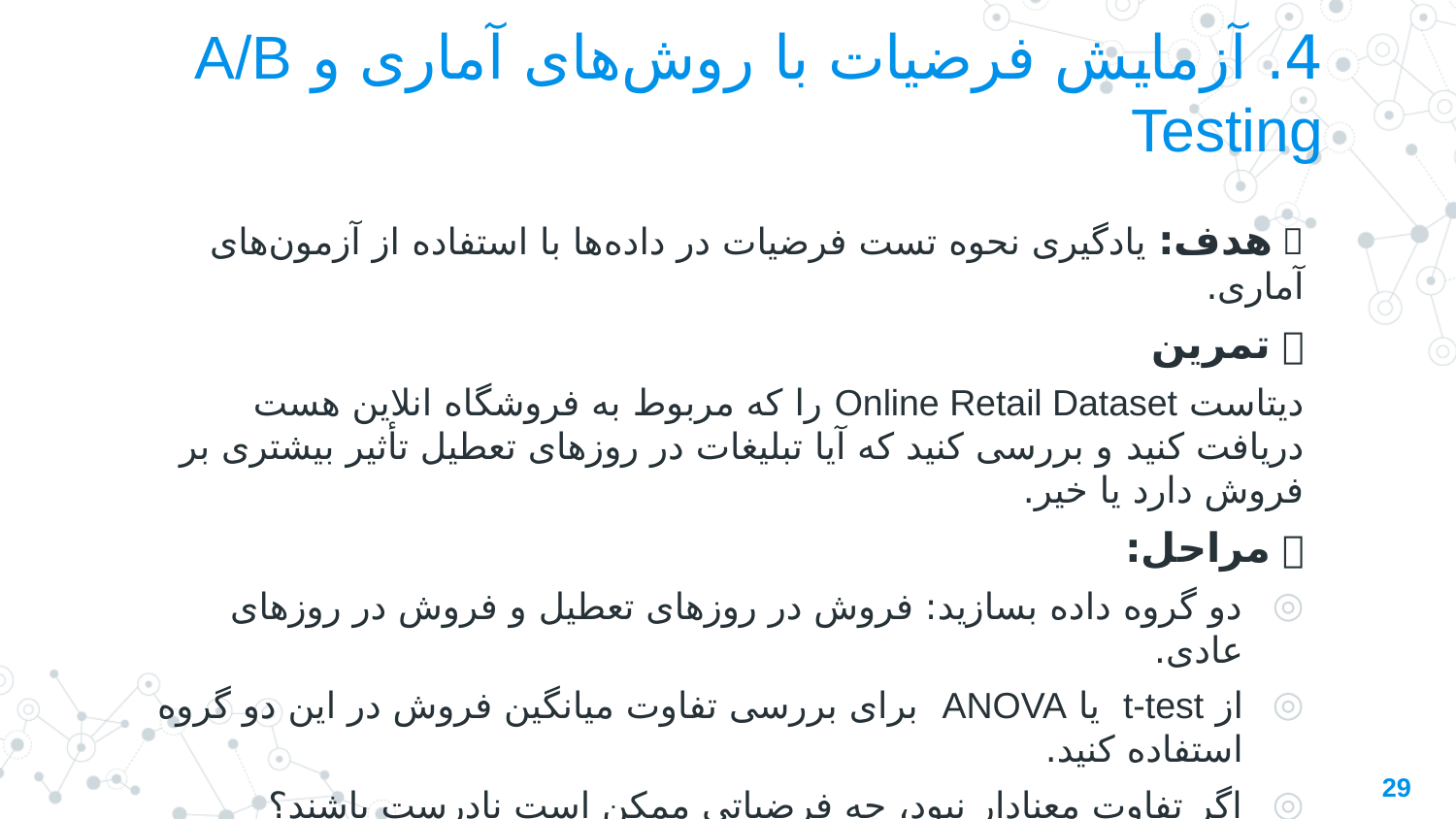

# 4. آزمایش فرضیات با روش‌های آماری و A/B Testing
🔹 هدف: یادگیری نحوه تست فرضیات در داده‌ها با استفاده از آزمون‌های آماری.
🔹 تمرین
دیتاست Online Retail Dataset را که مربوط به فروشگاه انلاین هست دریافت کنید و بررسی کنید که آیا تبلیغات در روزهای تعطیل تأثیر بیشتری بر فروش دارد یا خیر.
🔹 مراحل:
دو گروه داده بسازید: فروش در روزهای تعطیل و فروش در روزهای عادی.
از t-test  یا ANOVA  برای بررسی تفاوت میانگین فروش در این دو گروه استفاده کنید.
اگر تفاوت معنادار نبود، چه فرضیاتی ممکن است نادرست باشند؟
29